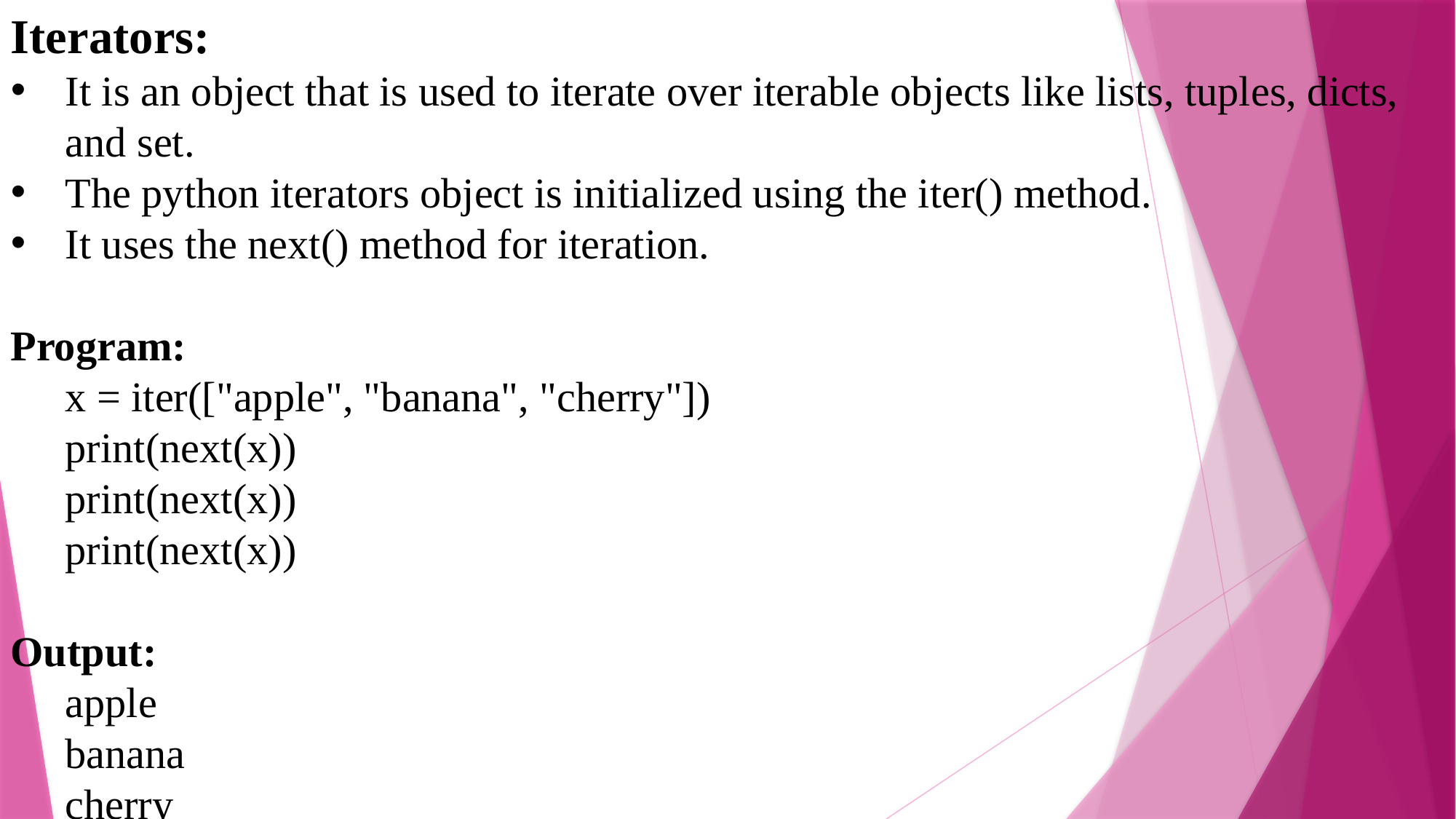

Iterators:
It is an object that is used to iterate over iterable objects like lists, tuples, dicts, and set.
The python iterators object is initialized using the iter() method.
It uses the next() method for iteration.

Program:
x = iter(["apple", "banana", "cherry"])
print(next(x))
print(next(x))
print(next(x))

Output:
apple
banana
cherry